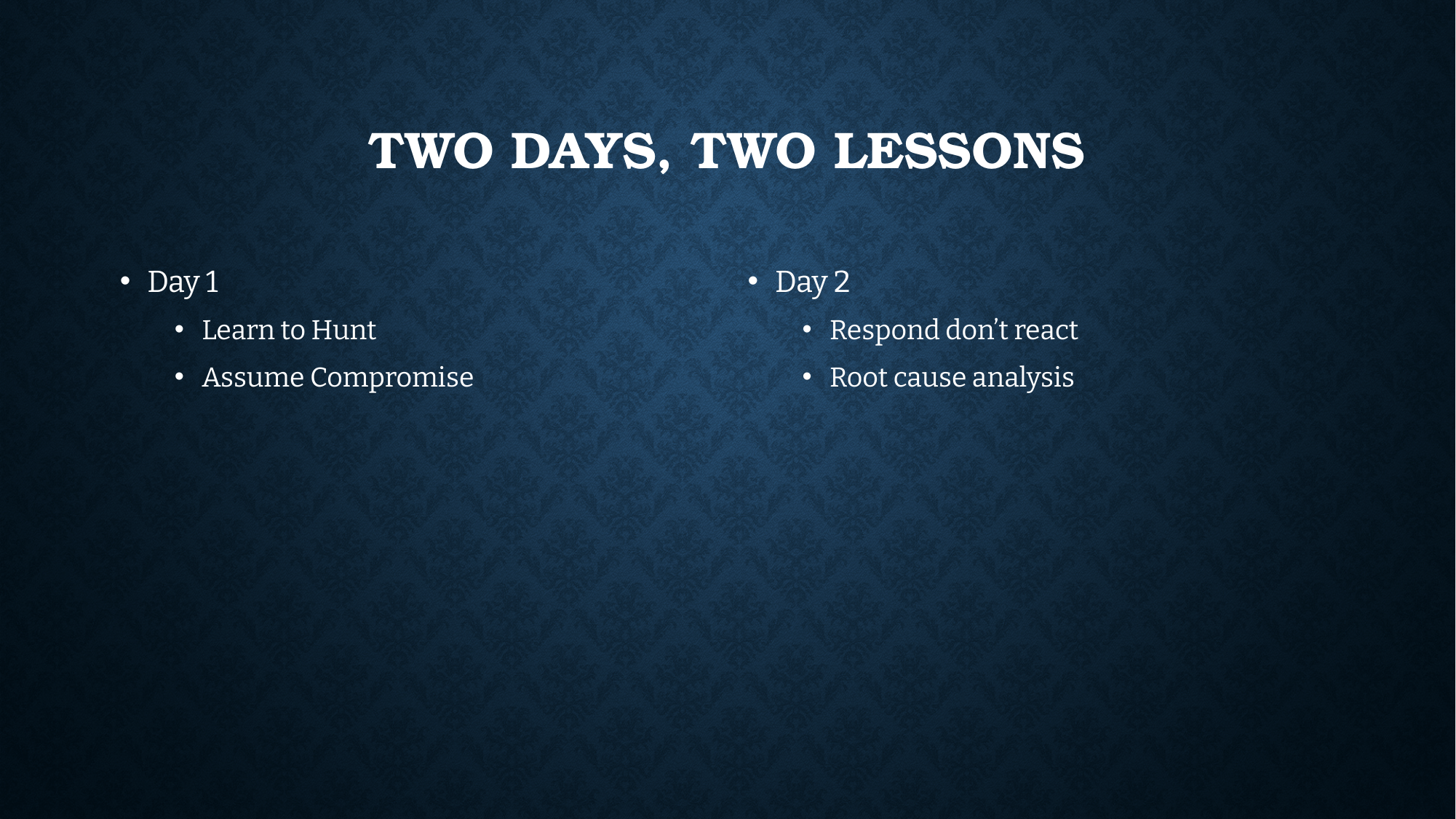

# Two days, two lessons
Day 1
Learn to Hunt
Assume Compromise
Day 2
Respond don’t react
Root cause analysis